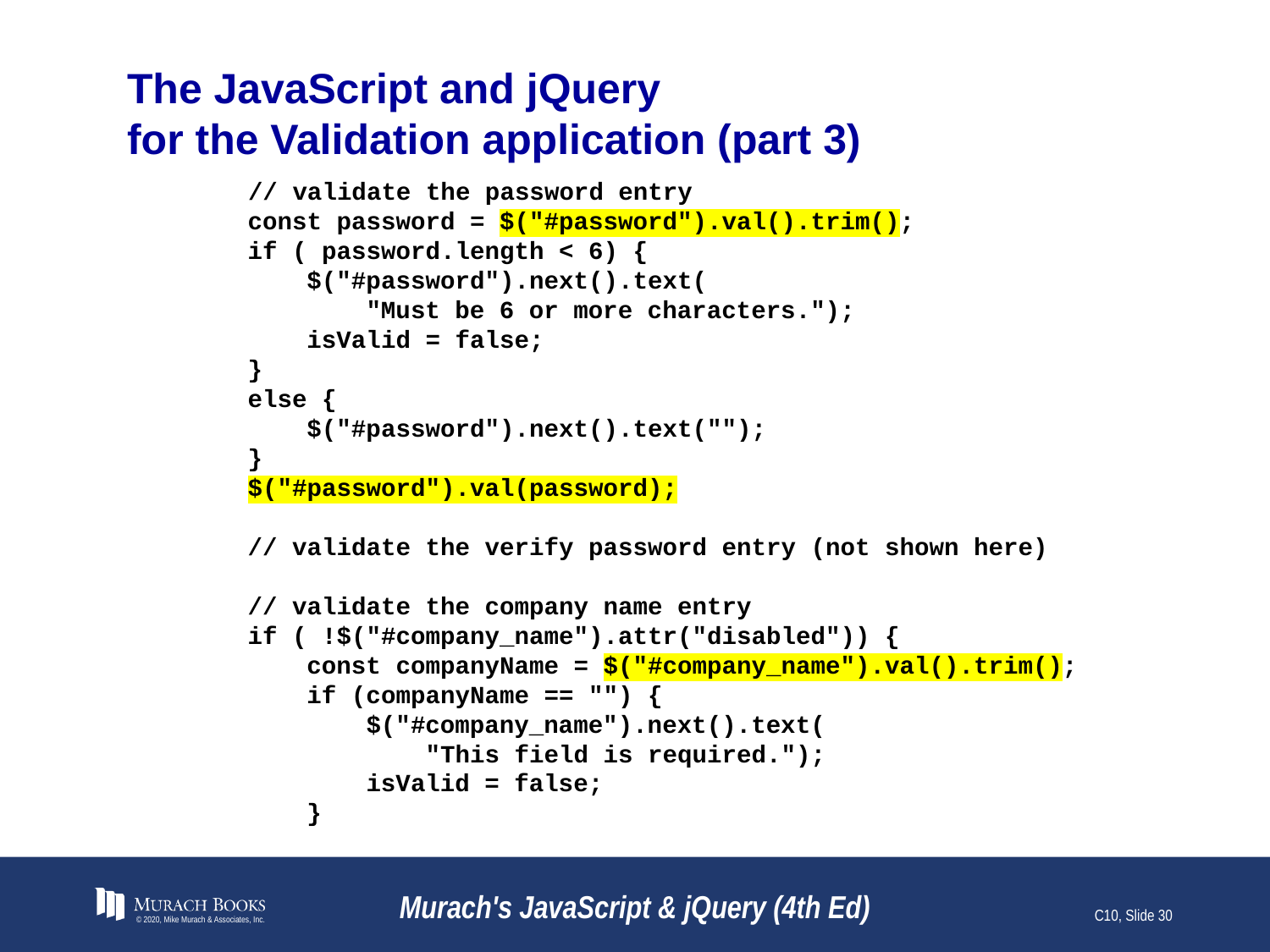

# The JavaScript and jQuery for the Validation application (part 3)
	// validate the password entry
        const password = $("#password").val().trim();
        if ( password.length < 6) {
            $("#password").next().text(
                "Must be 6 or more characters.");
            isValid = false;
        }
        else {
            $("#password").next().text("");
        }
        $("#password").val(password);

        // validate the verify password entry (not shown here)

        // validate the company name entry
        if ( !$("#company_name").attr("disabled")) {
            const companyName = $("#company_name").val().trim();
            if (companyName == "") {
                $("#company_name").next().text(
                    "This field is required.");
                isValid = false;
            }

© 2020, Mike Murach & Associates, Inc.
Murach's JavaScript & jQuery (4th Ed)

C10, Slide 30